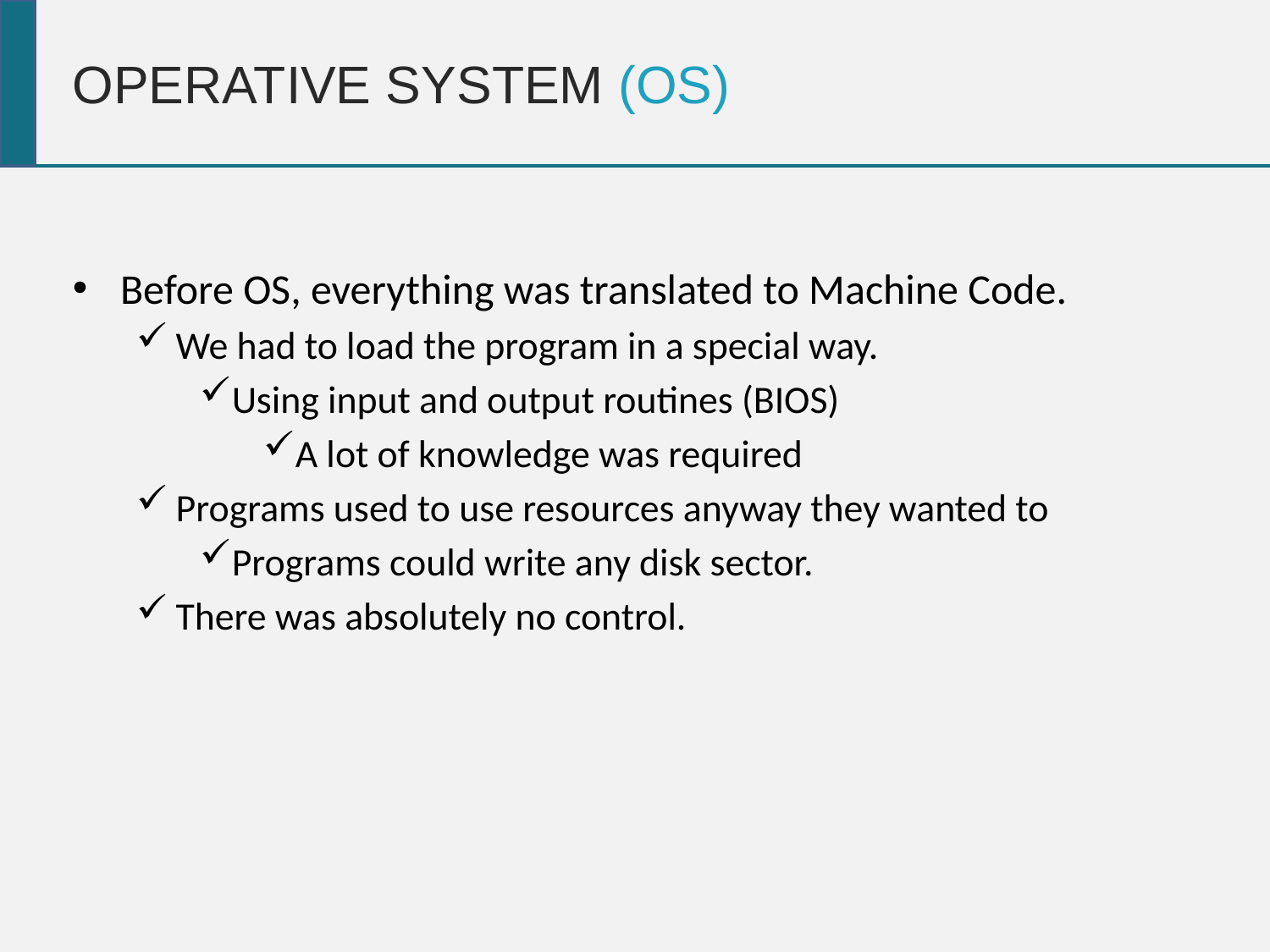

Operative system (oS)

Before OS, everything was translated to Machine Code.
We had to load the program in a special way.
Using input and output routines (BIOS)
A lot of knowledge was required
Programs used to use resources anyway they wanted to
Programs could write any disk sector.
There was absolutely no control.